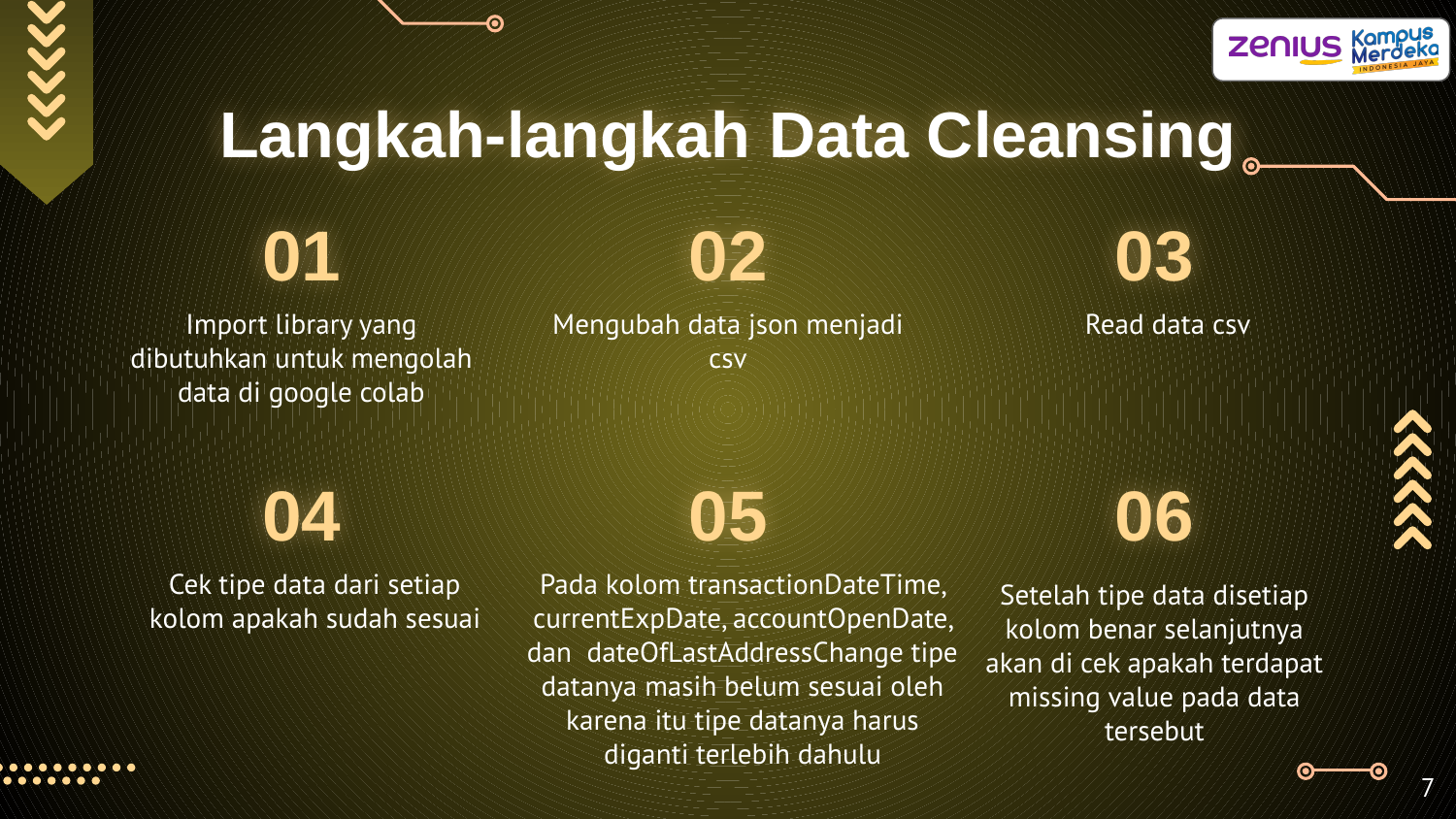

# Langkah-langkah Data Cleansing

01
02
03
Read data csv
Import library yang dibutuhkan untuk mengolah data di google colab
Mengubah data json menjadi csv
04
05
06
Cek tipe data dari setiap kolom apakah sudah sesuai
Pada kolom transactionDateTime, currentExpDate, accountOpenDate, dan  dateOfLastAddressChange tipe datanya masih belum sesuai oleh karena itu tipe datanya harus diganti terlebih dahulu
Setelah tipe data disetiap kolom benar selanjutnya akan di cek apakah terdapat missing value pada data tersebut
7